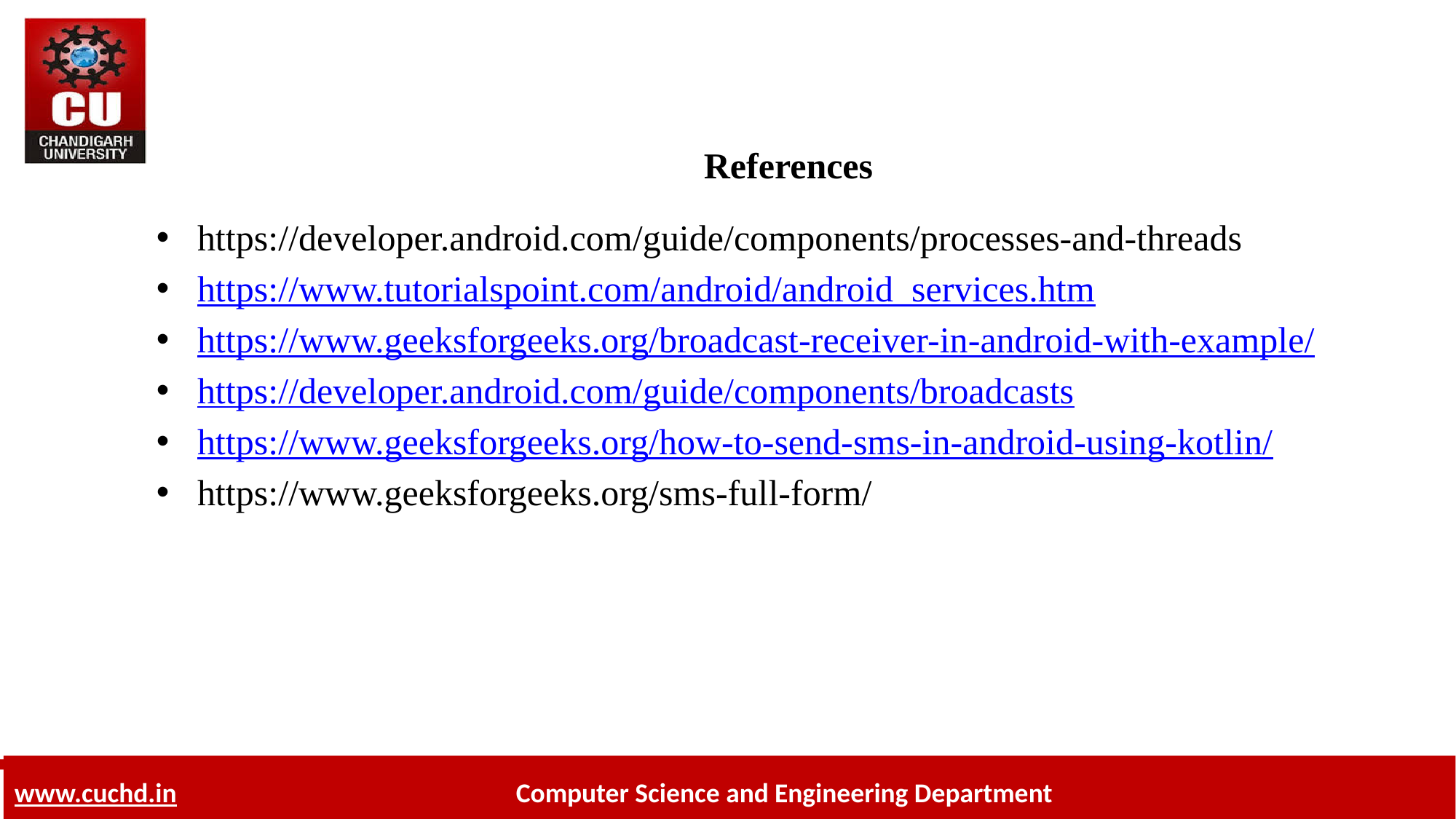

# References
https://developer.android.com/guide/components/processes-and-threads
https://www.tutorialspoint.com/android/android_services.htm
https://www.geeksforgeeks.org/broadcast-receiver-in-android-with-example/
https://developer.android.com/guide/components/broadcasts
https://www.geeksforgeeks.org/how-to-send-sms-in-android-using-kotlin/
https://www.geeksforgeeks.org/sms-full-form/